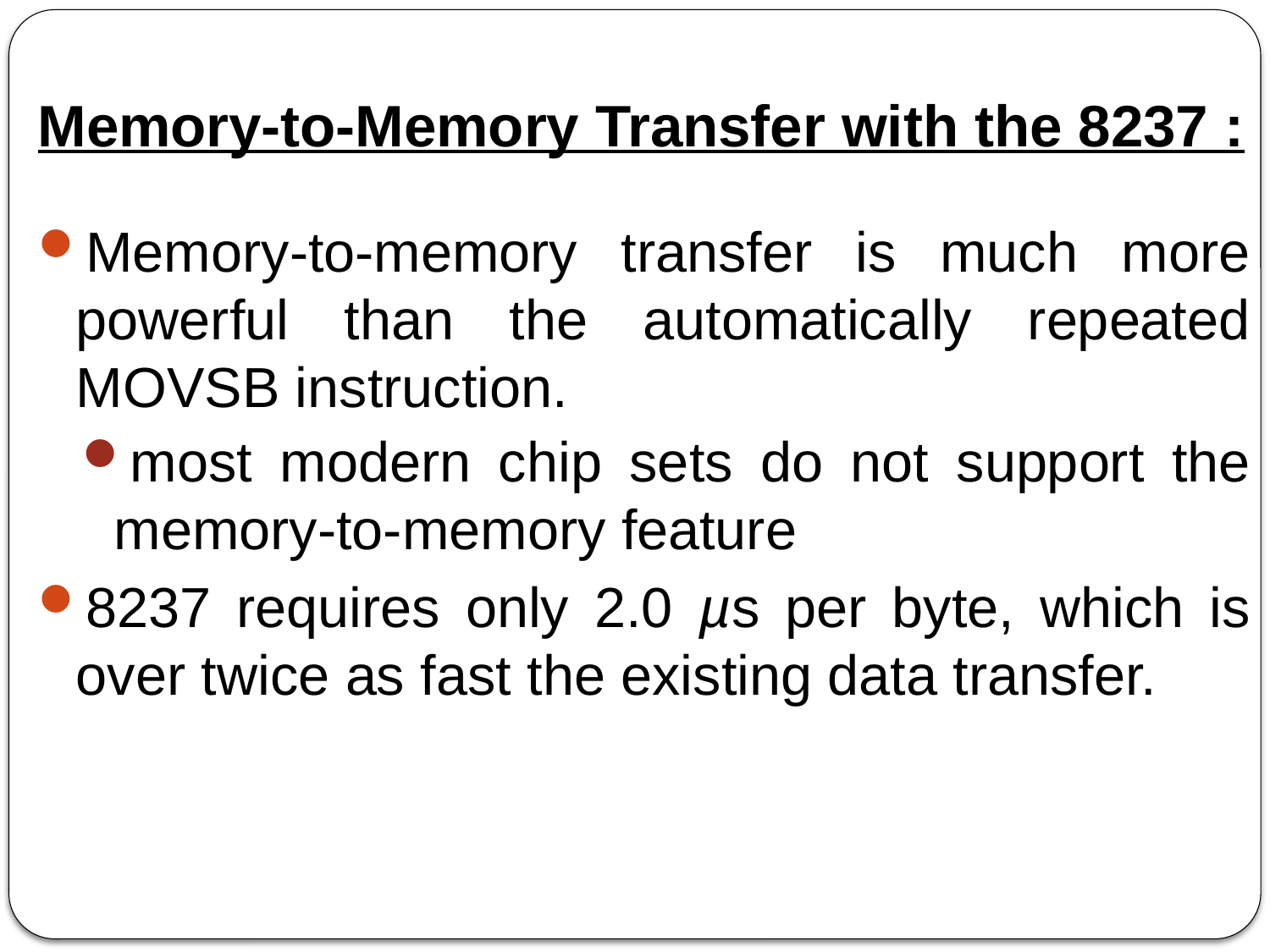

# Memory-to-Memory Transfer with the 8237 :
Memory-to-memory transfer is much more powerful than the automatically repeated MOVSB instruction.
most modern chip sets do not support the memory-to-memory feature
8237 requires only 2.0 µs per byte, which is over twice as fast the existing data transfer.
22